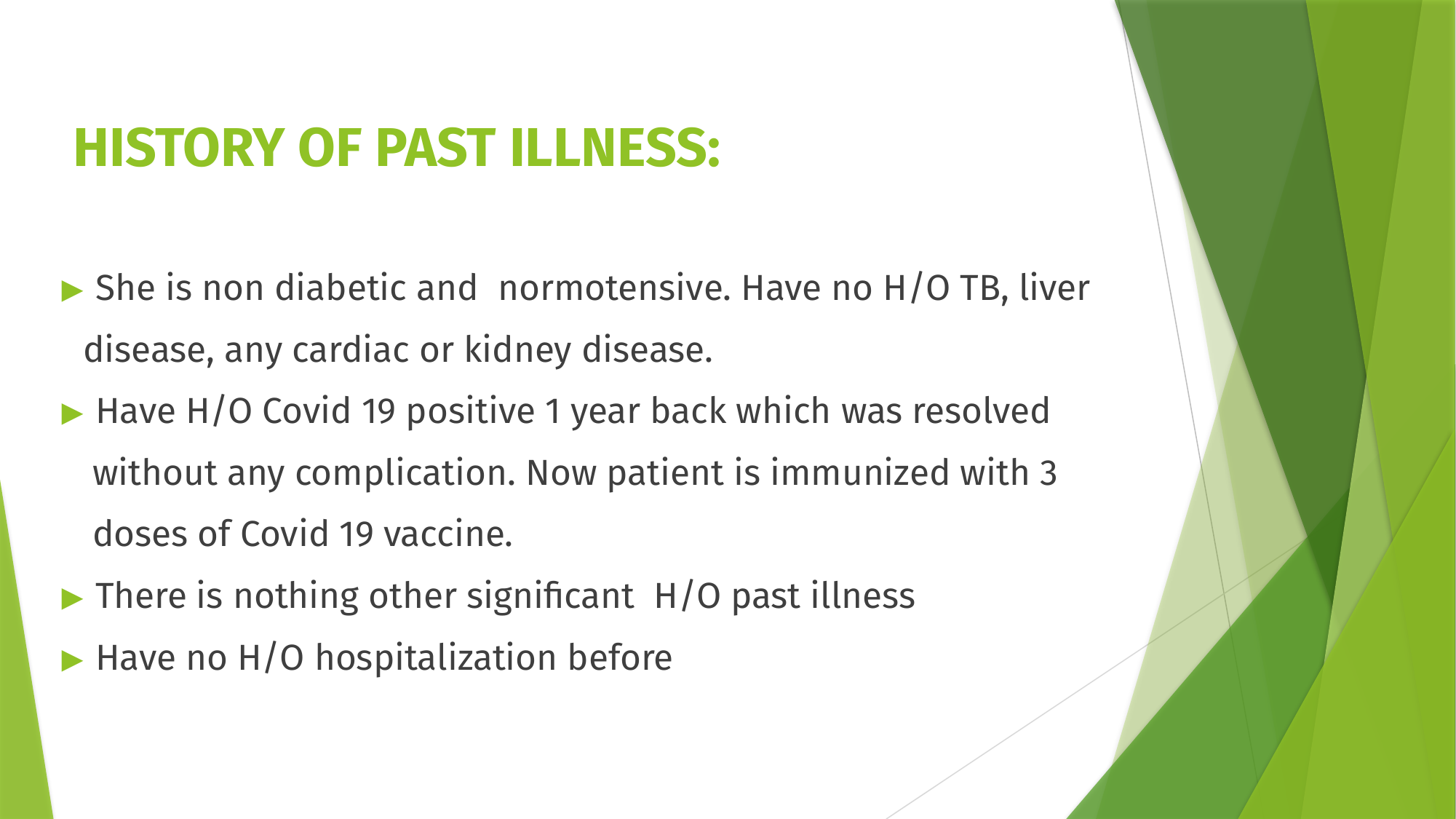

# HISTORY OF PAST ILLNESS:

She is non diabetic and  normotensive. Have no H/O TB, liver
   disease, any cardiac or kidney disease.
Have H/O Covid 19 positive 1 year back which was resolved
    without any complication. Now patient is immunized with 3
    doses of Covid 19 vaccine.
There is nothing other significant  H/O past illness
Have no H/O hospitalization before